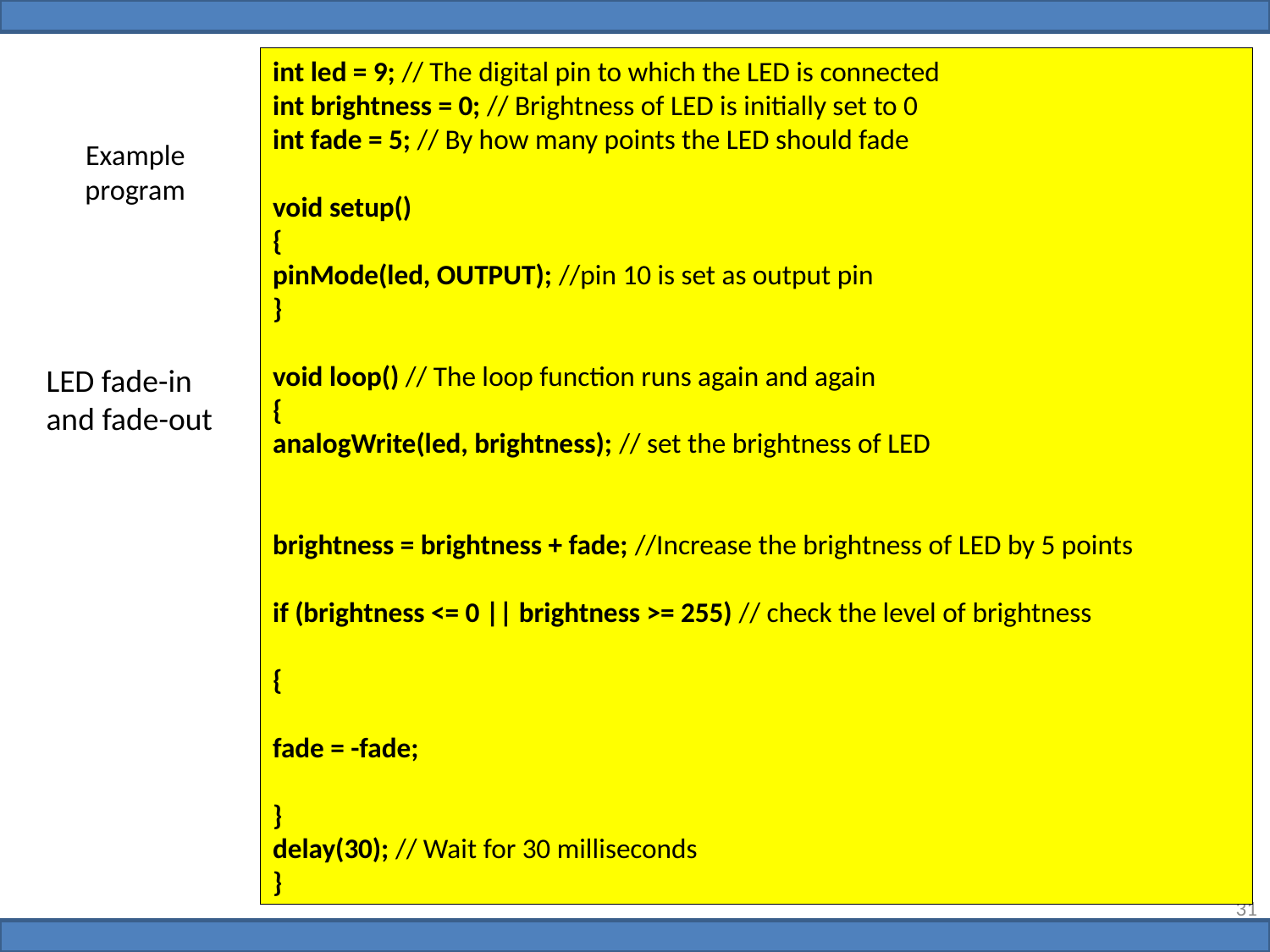

# Example program
int led = 9; // The digital pin to which the LED is connected
int brightness = 0; // Brightness of LED is initially set to 0
int fade = 5; // By how many points the LED should fade

void setup()
{
pinMode(led, OUTPUT); //pin 10 is set as output pin
}

void loop() // The loop function runs again and again
{
analogWrite(led, brightness); // set the brightness of LED

brightness = brightness + fade; //Increase the brightness of LED by 5 points

if (brightness <= 0 || brightness >= 255) // check the level of brightness

{

fade = -fade;

}
delay(30); // Wait for 30 milliseconds
}
LED fade-in and fade-out
31